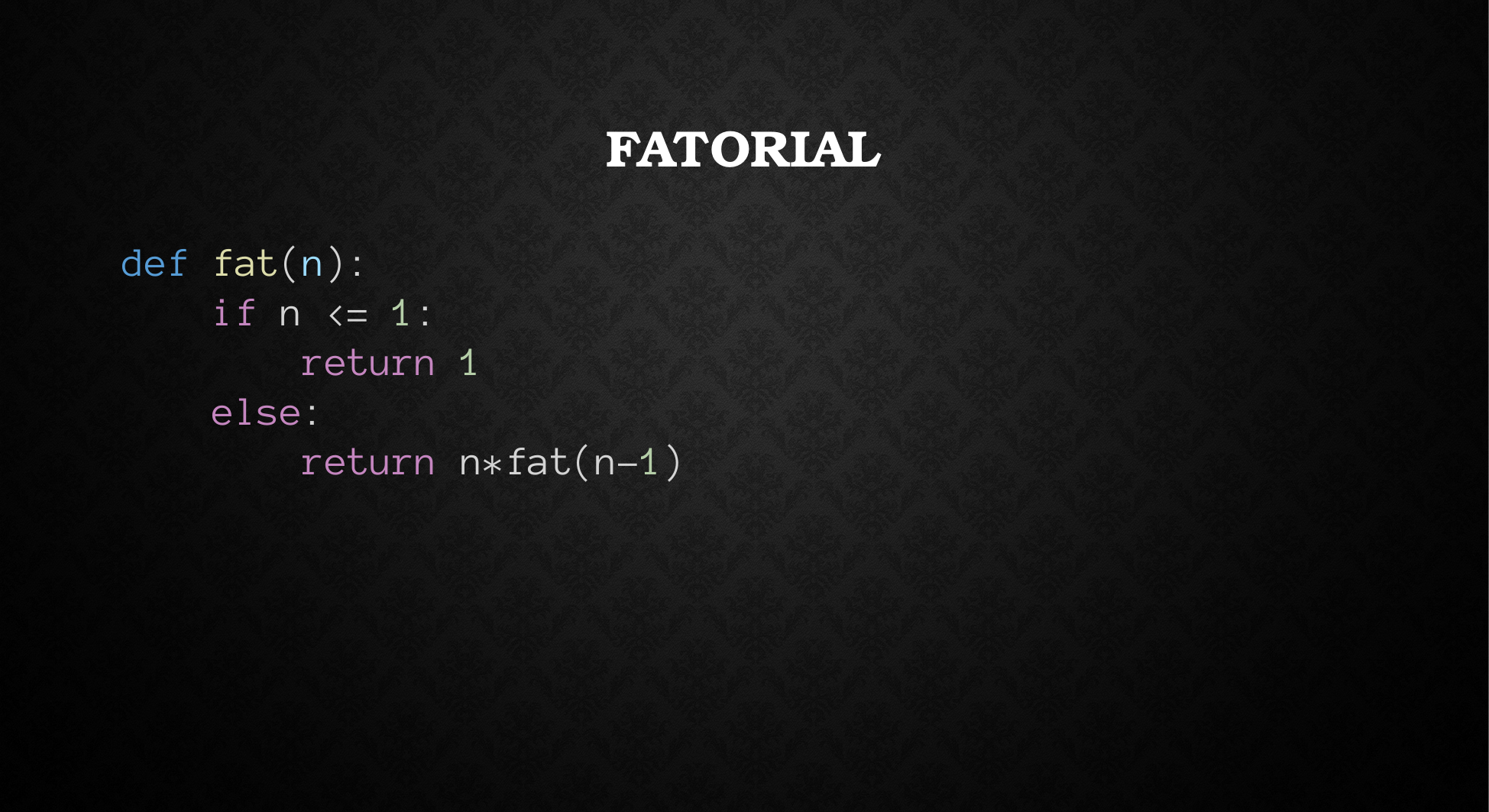

# Fatorial
def fat(n):
    if n <= 1:
        return 1
    else:
        return n*fat(n-1)